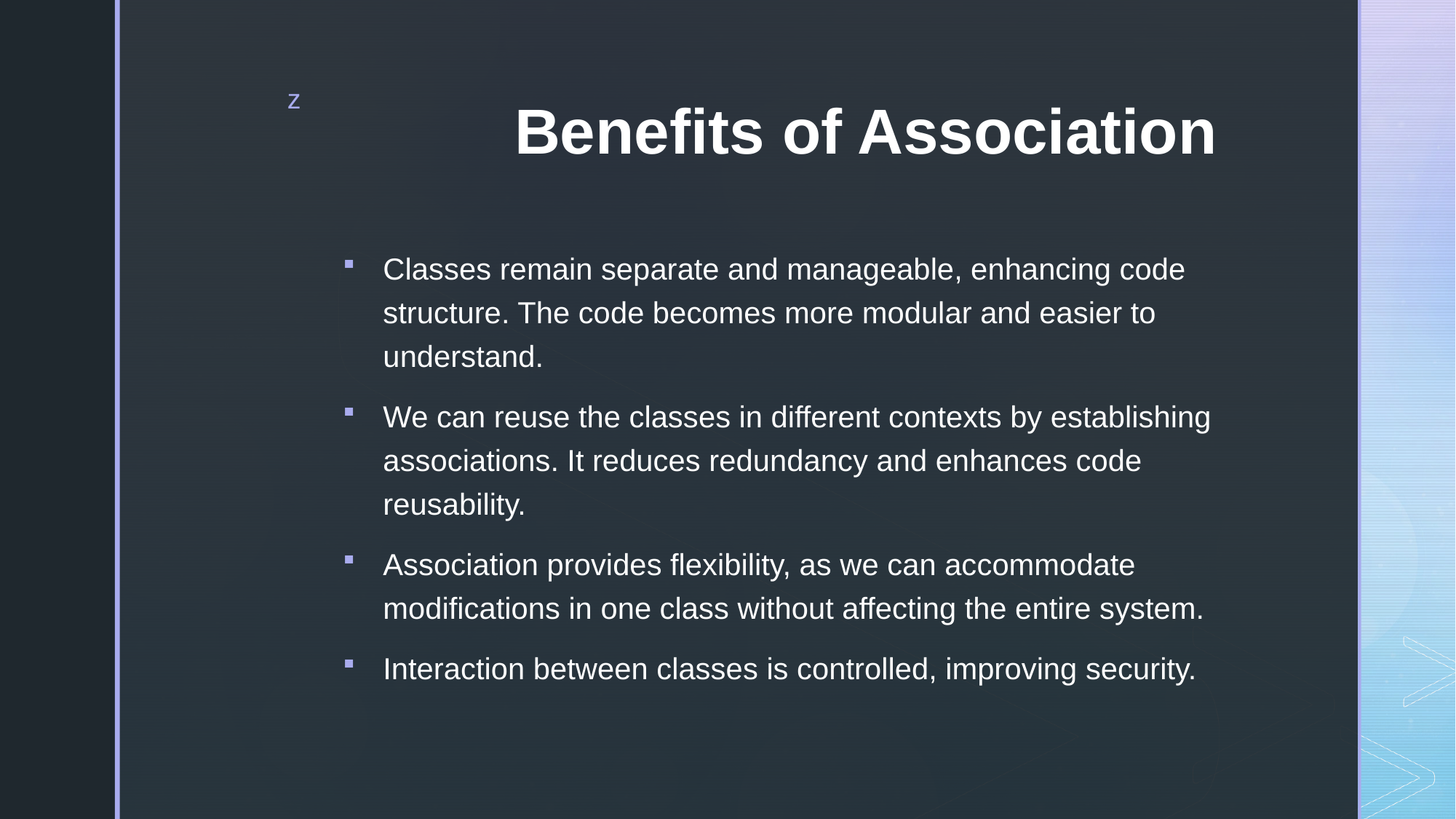

# Benefits of Association
Classes remain separate and manageable, enhancing code structure. The code becomes more modular and easier to understand.
We can reuse the classes in different contexts by establishing associations. It reduces redundancy and enhances code reusability.
Association provides flexibility, as we can accommodate modifications in one class without affecting the entire system.
Interaction between classes is controlled, improving security.